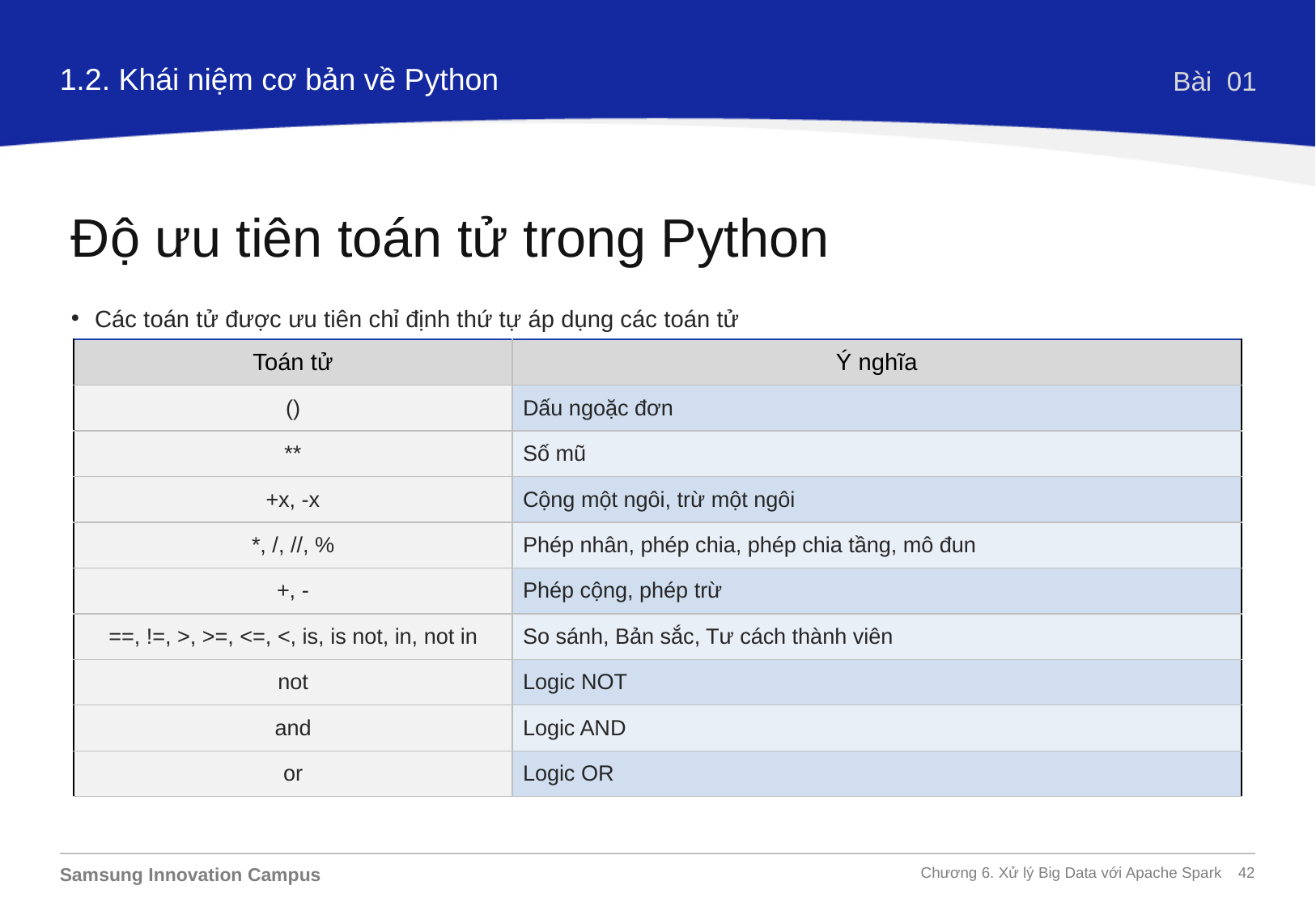

1.2. Khái niệm cơ bản về Python
Bài  01
Độ ưu tiên toán tử trong Python
Các toán tử được ưu tiên chỉ định thứ tự áp dụng các toán tử

| Toán tử | Ý nghĩa |
| --- | --- |
| () | Dấu ngoặc đơn |
| \*\* | Số mũ |
| +x, -x | Cộng một ngôi, trừ một ngôi |
| \*, /, //, % | Phép nhân, phép chia, phép chia tầng, mô đun |
| +, - | Phép cộng, phép trừ |
| ==, !=, >, >=, <=, <, is, is not, in, not in | So sánh, Bản sắc, Tư cách thành viên |
| not | Logic NOT |
| and | Logic AND |
| or | Logic OR |